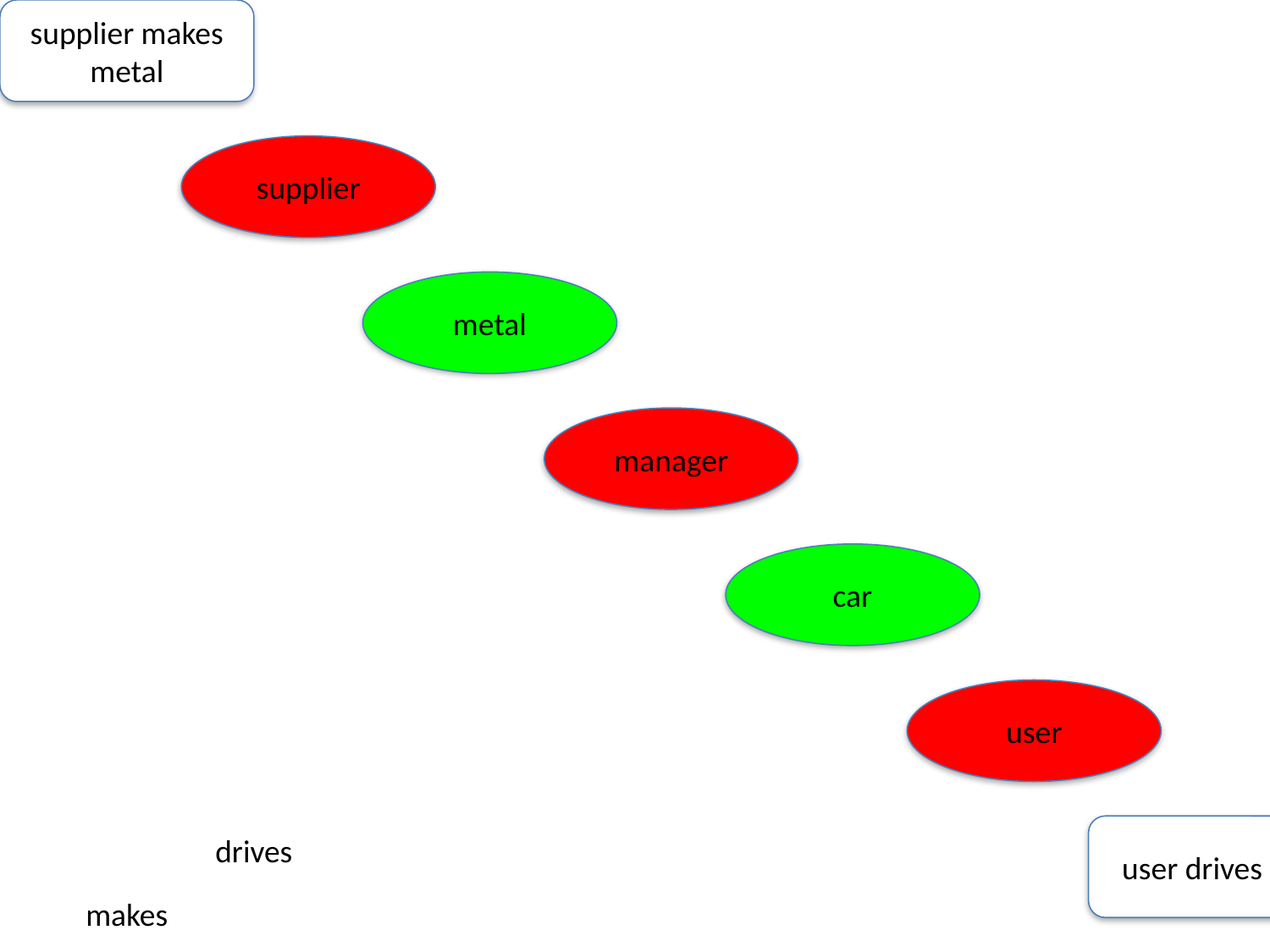

supplier makes metal
#
supplier
metal
manager
car
user
user drives car
drives
makes